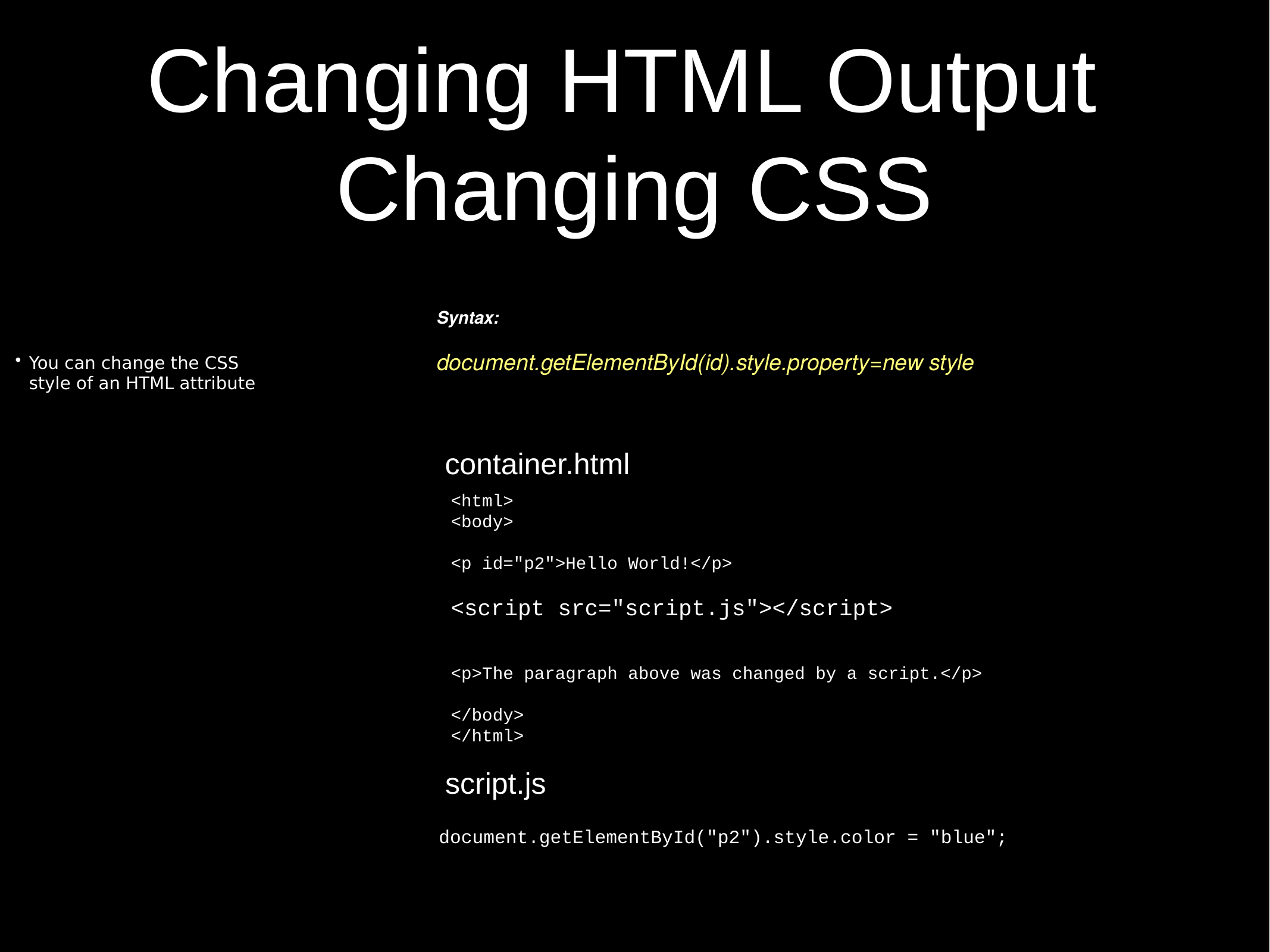

# Changing HTML Output
Changing CSS

Syntax:

document.getElementById(id).style.property=new style

You can change the CSS style of an HTML attribute

container.html
<html>
<body>

<p id="p2">Hello World!</p>

<script src="script.js"></script>

<p>The paragraph above was changed by a script.</p>

</body>
</html>
script.js

document.getElementById("p2").style.color = "blue";